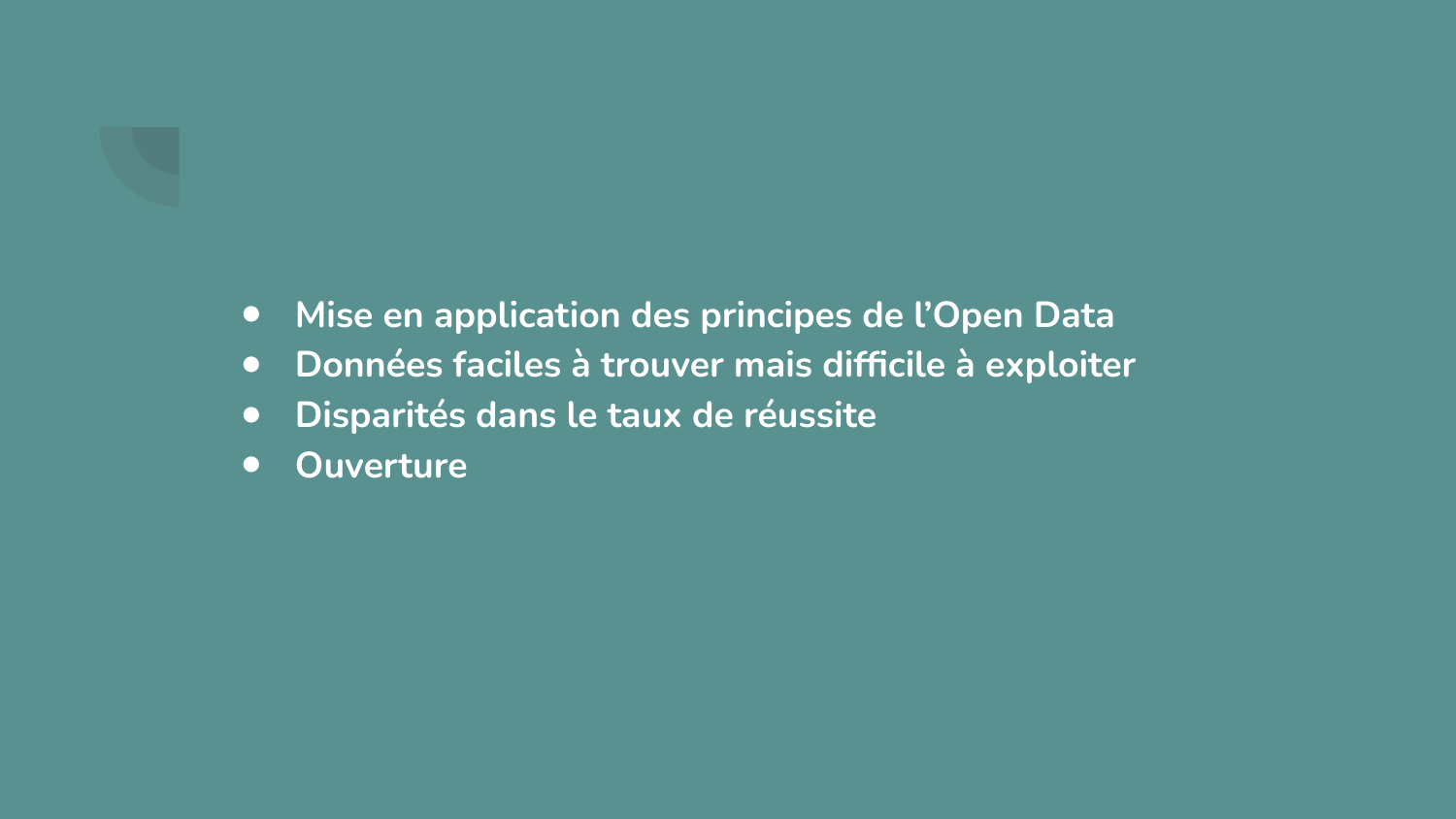

#

Mise en application des principes de l’Open Data
Données faciles à trouver mais difficile à exploiter
Disparités dans le taux de réussite
Ouverture